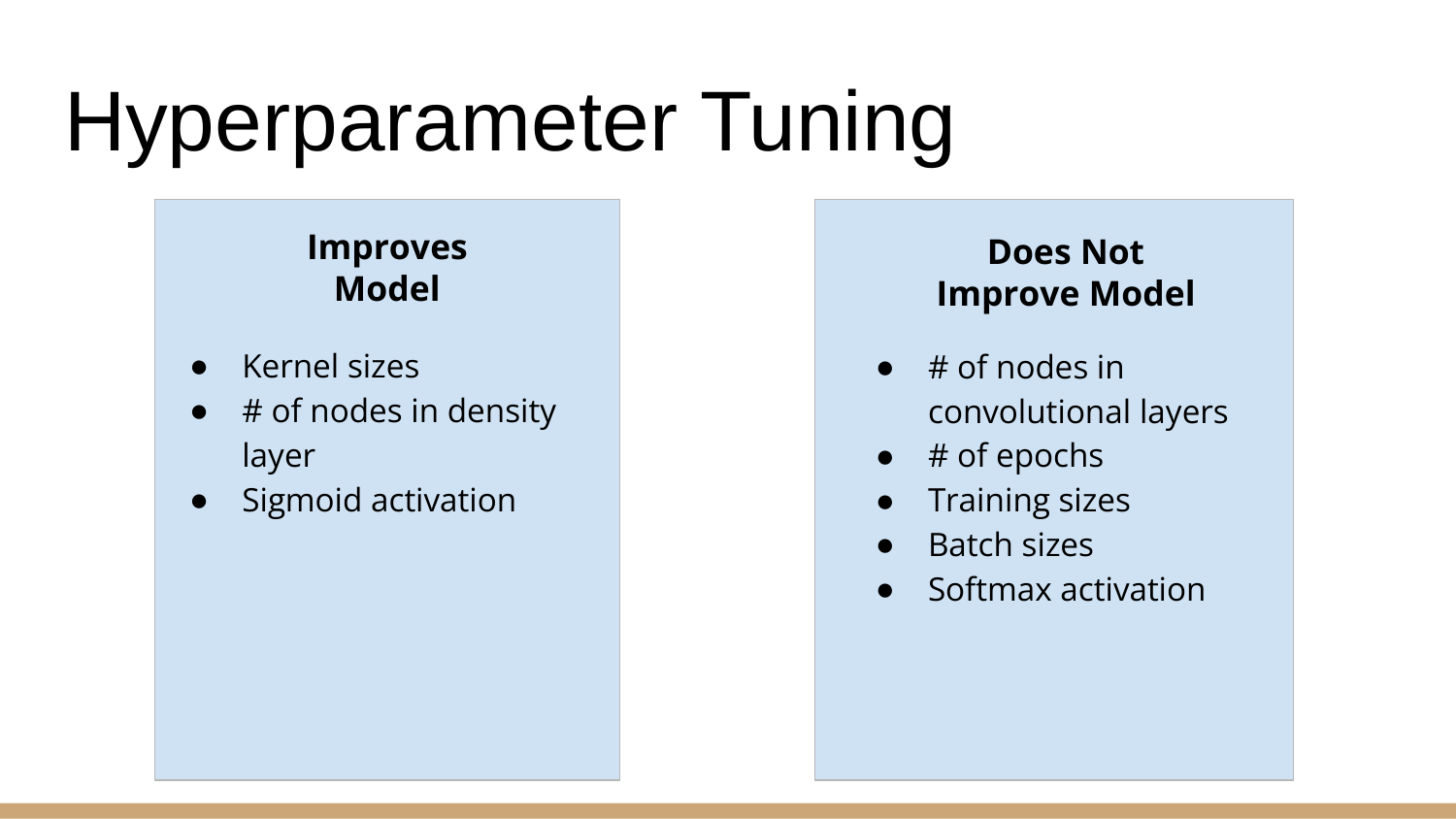

# Hyperparameter Tuning

Improves Model
Does Not Improve Model
Kernel sizes
# of nodes in density layer
Sigmoid activation
# of nodes in convolutional layers
# of epochs
Training sizes
Batch sizes
Softmax activation